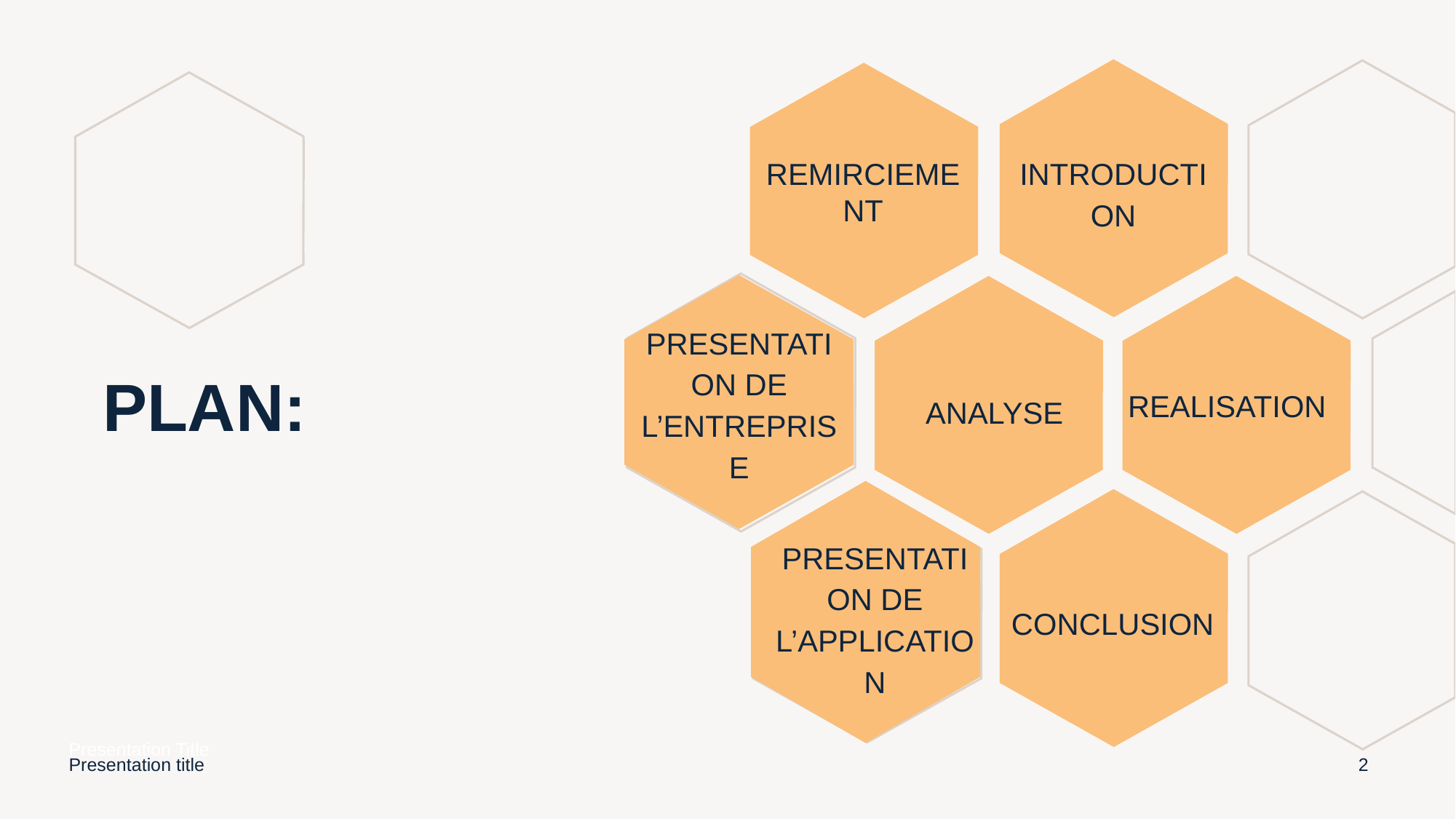

REMIRCIEMENT
INTRODUCTION

# PLAN:
PRESENTATION DE L’ENTREPRISE
REALISATION
ANALYSE

PRESENTATION DE L’APPLICATION
CONCLUSION
Presentation Title
Presentation title
2